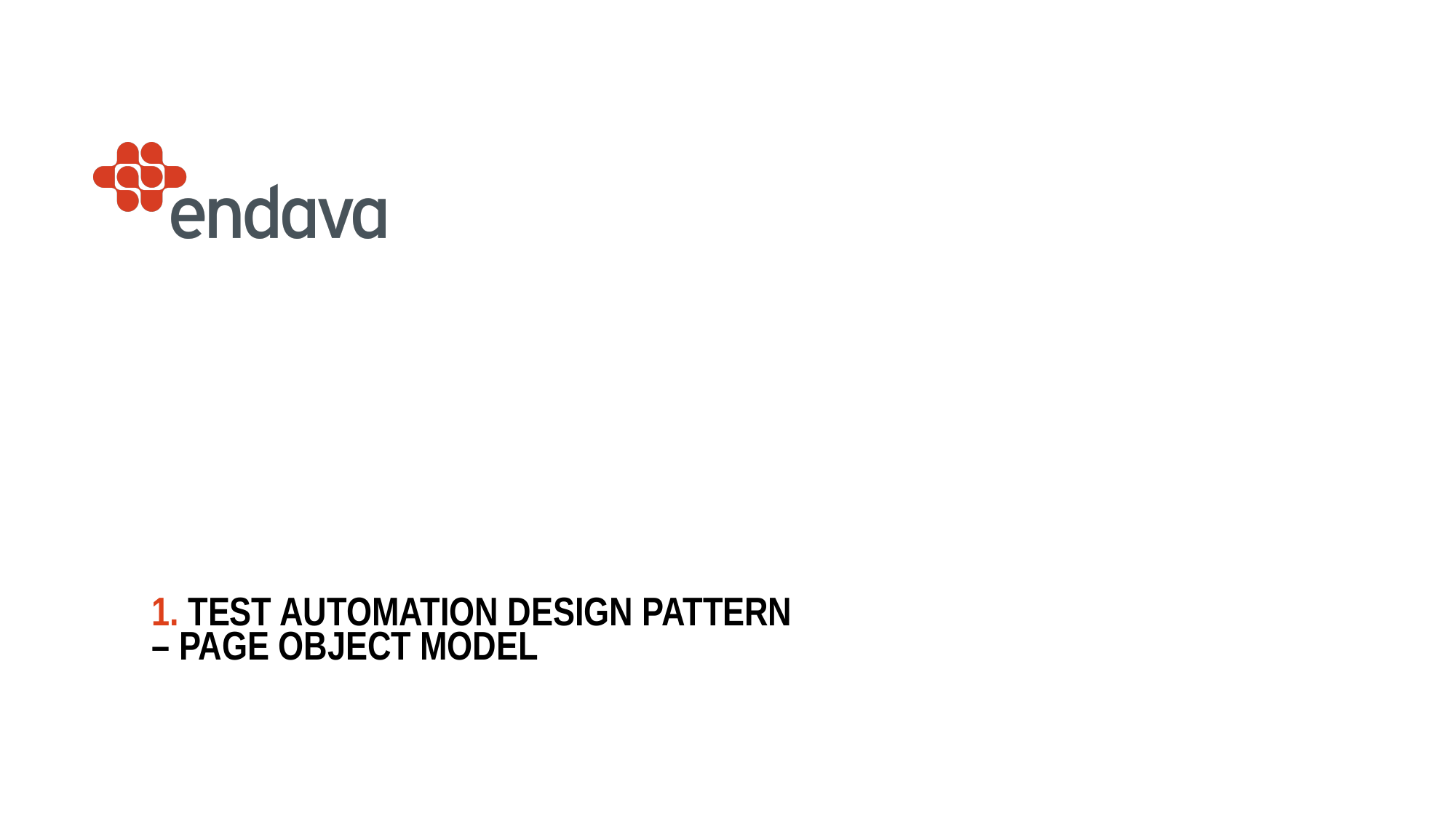

# 1. Test automation design pattern – Page object Model